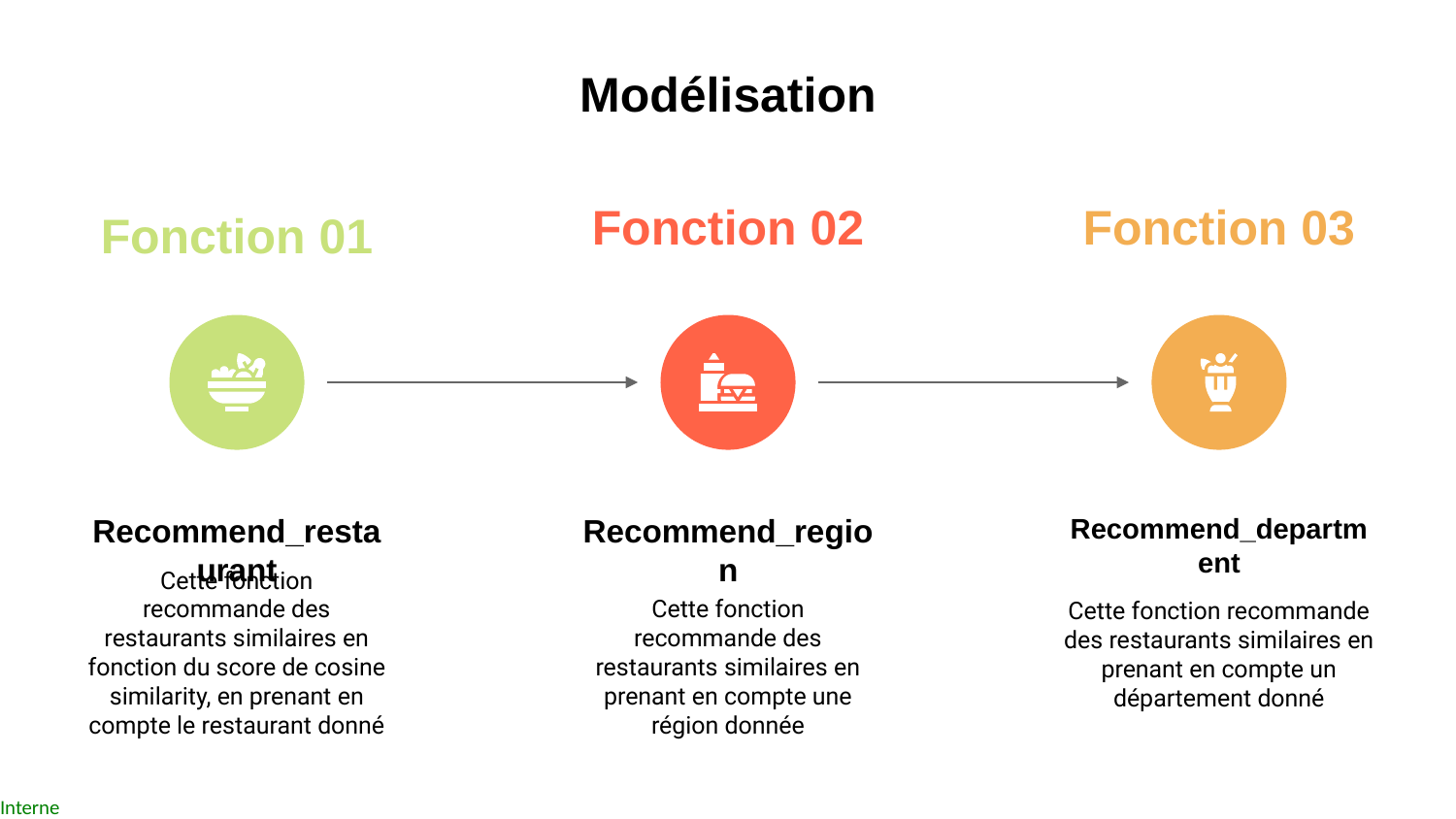

# Modélisation
Fonction 03
Recommend_department

Cette fonction recommande des restaurants similaires en prenant en compte un département donné
Fonction 02
Recommend_region

Cette fonction recommande des restaurants similaires en prenant en compte une région donnée
Fonction 01
Recommend_restaurant

Cette fonction recommande des restaurants similaires en fonction du score de cosine similarity, en prenant en compte le restaurant donné